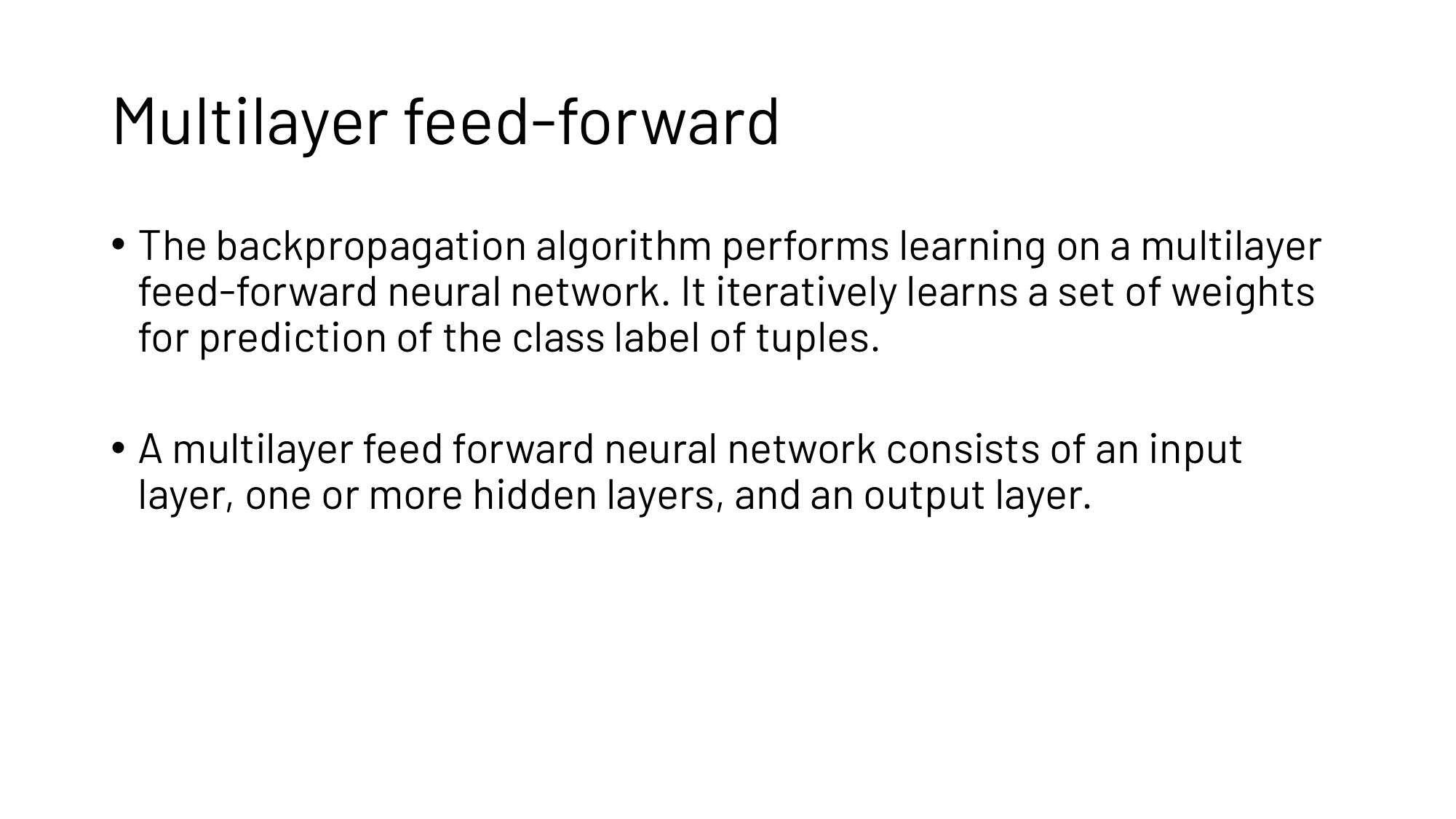

# Multilayer feed-forward
The backpropagation algorithm performs learning on a multilayer feed-forward neural network. It iteratively learns a set of weights for prediction of the class label of tuples.
A multilayer feed forward neural network consists of an input layer, one or more hidden layers, and an output layer.